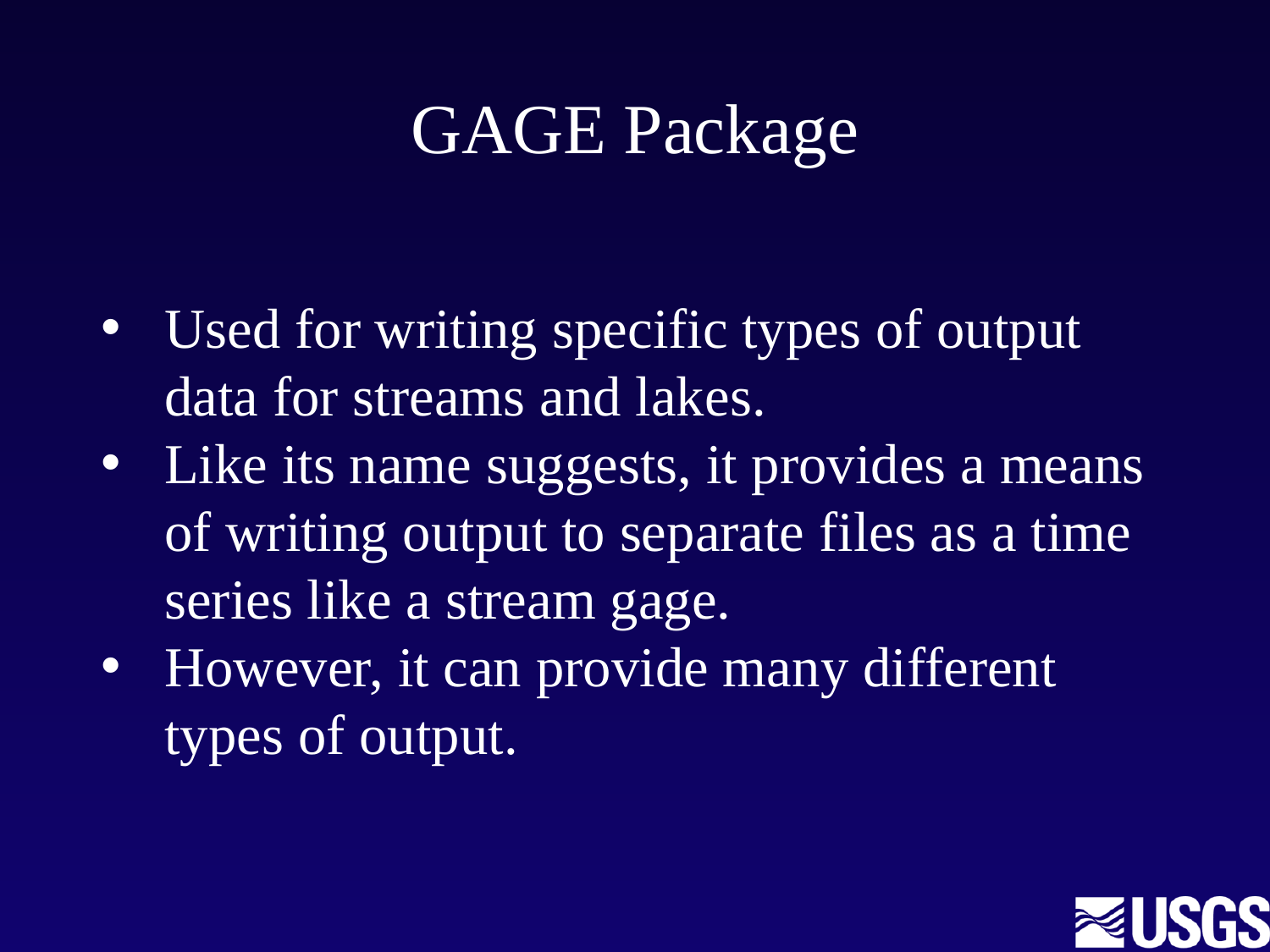

# GAGE Package
Used for writing specific types of output data for streams and lakes.
Like its name suggests, it provides a means of writing output to separate files as a time series like a stream gage.
However, it can provide many different types of output.